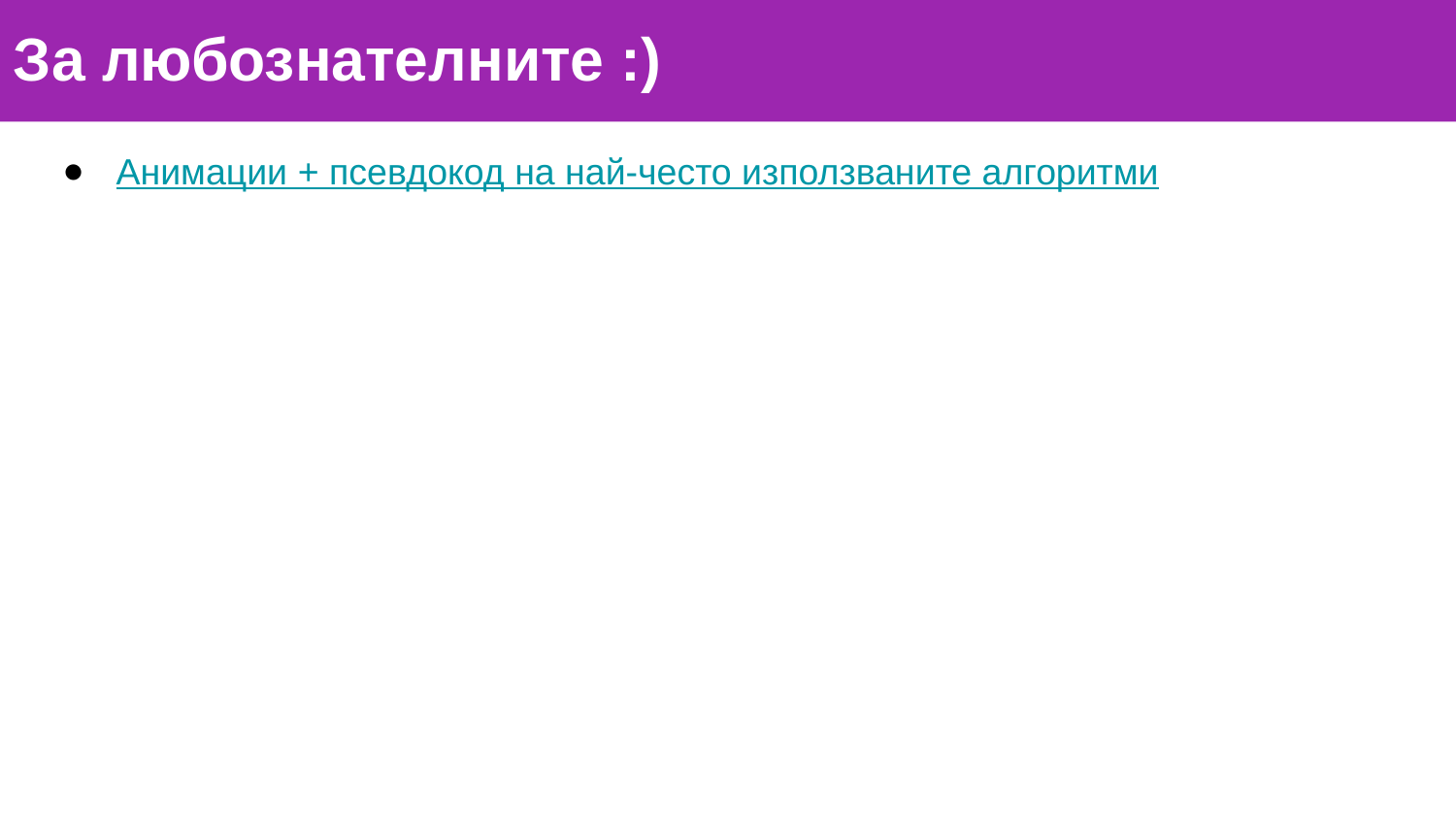

# За любознателните :)
Анимации + псевдокод на най-често използваните алгоритми